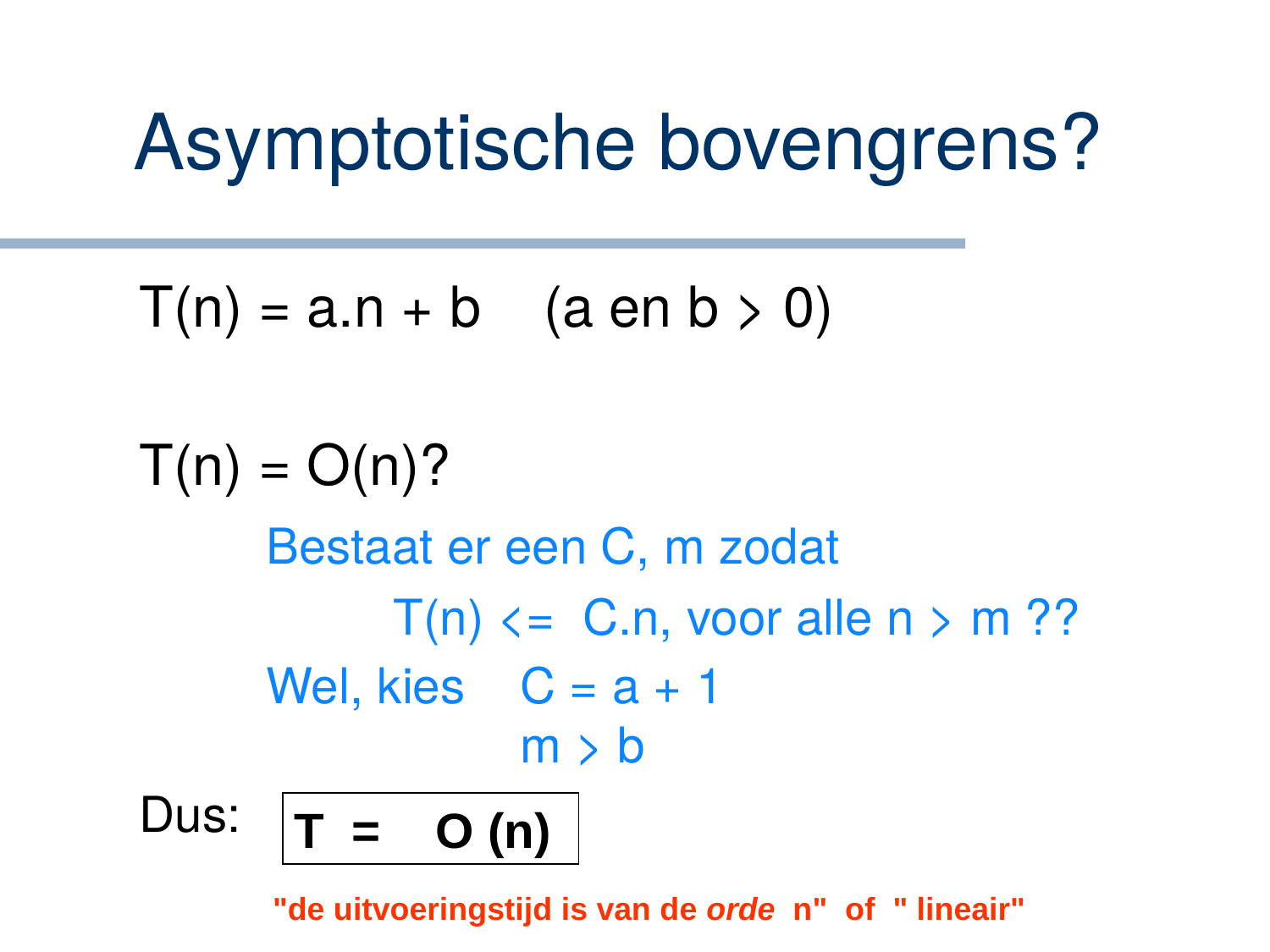

# Asymptotische bovengrens?
T(n) = a.n + b    (a en b > 0)

T(n) = O(n)?
	Bestaat er een C, m zodat
		T(n) <=  C.n, voor alle n > m ??
	Wel, kies	C = a + 1
			m > b
Dus:
T  =    O (n)
"de uitvoeringstijd is van de orde  n"  of  " lineair"